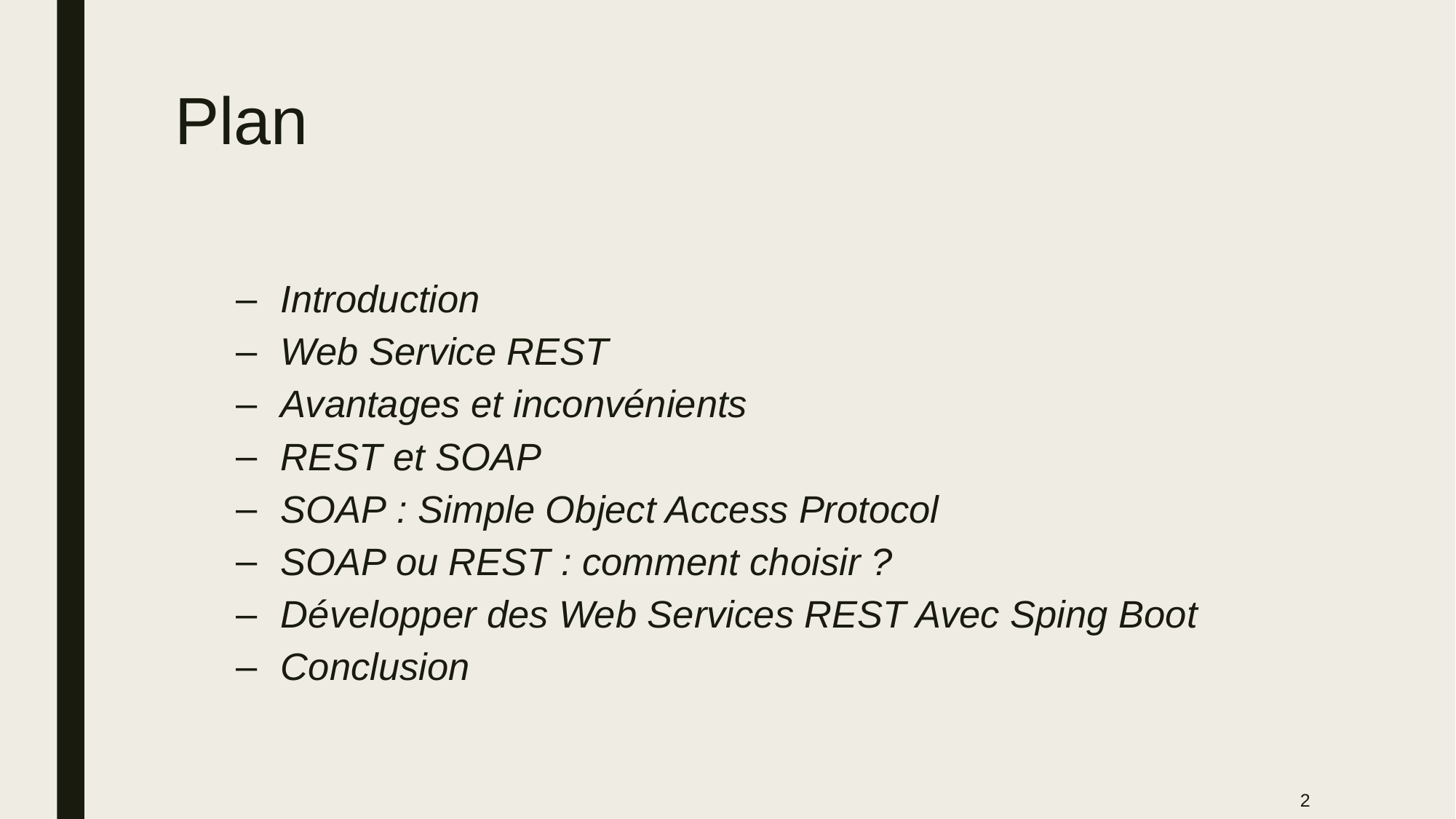

# Plan
Introduction
Web Service REST
Avantages et inconvénients
REST et SOAP
SOAP : Simple Object Access Protocol
SOAP ou REST : comment choisir ?
Développer des Web Services REST Avec Sping Boot
Conclusion
2